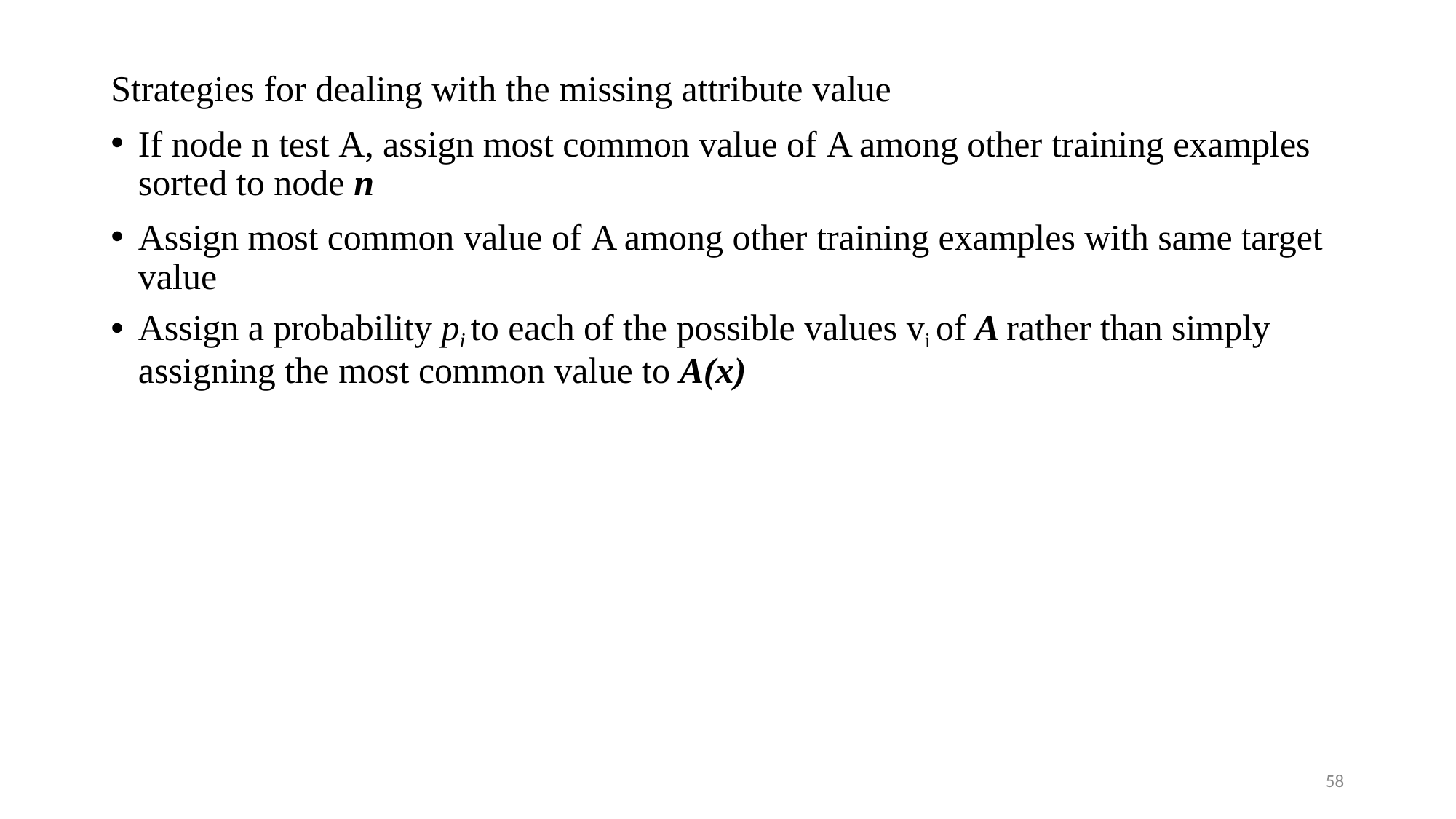

Strategies for dealing with the missing attribute value
If node n test A, assign most common value of A among other training examples  sorted to node n
Assign most common value of A among other training examples with same target  value
Assign a probability pi to each of the possible values vi of A rather than simply  assigning the most common value to A(x)
58